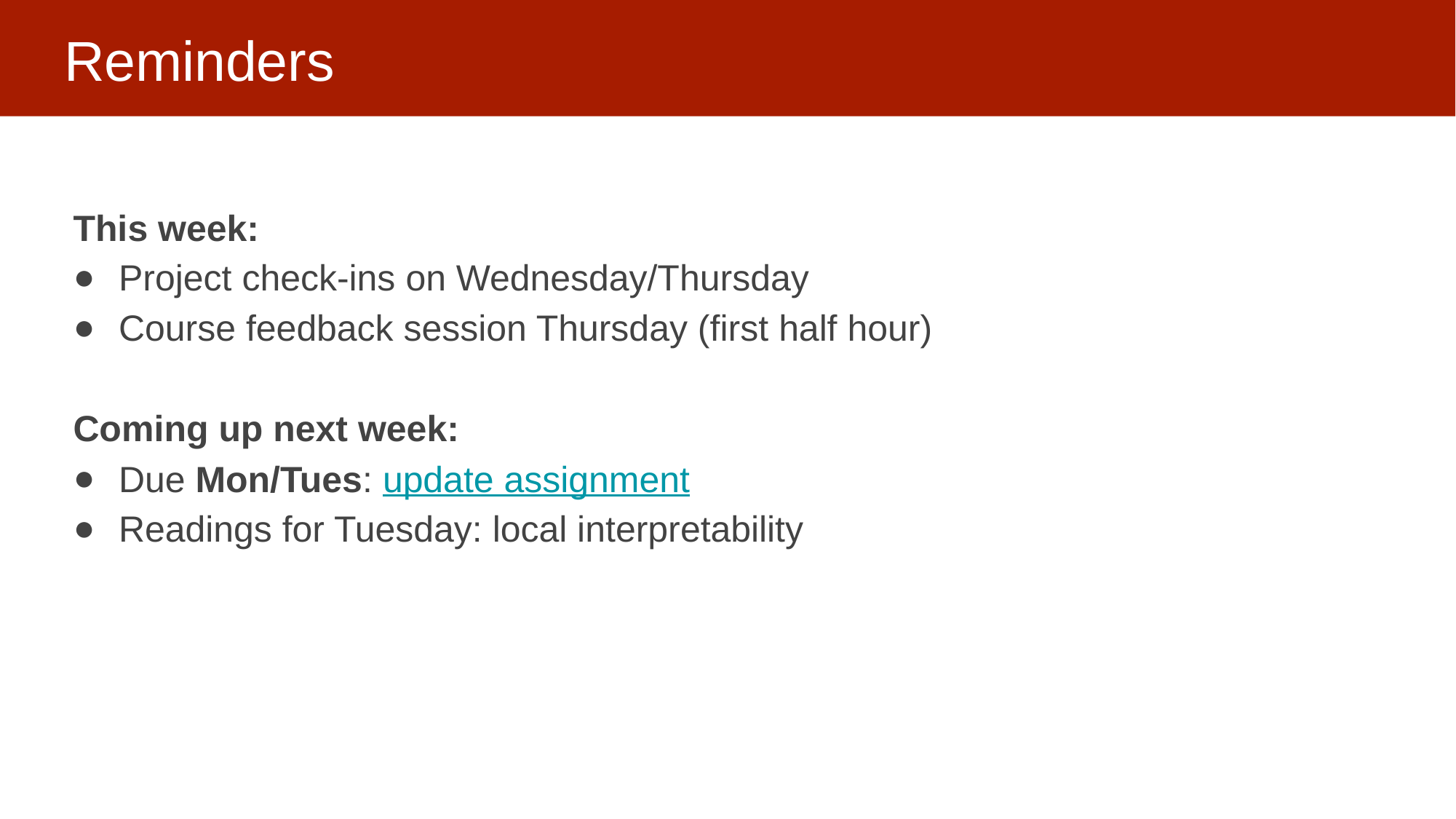

# Reminders
This week:
Project check-ins on Wednesday/Thursday
Course feedback session Thursday (first half hour)

Coming up next week:
Due Mon/Tues: update assignment
Readings for Tuesday: local interpretability